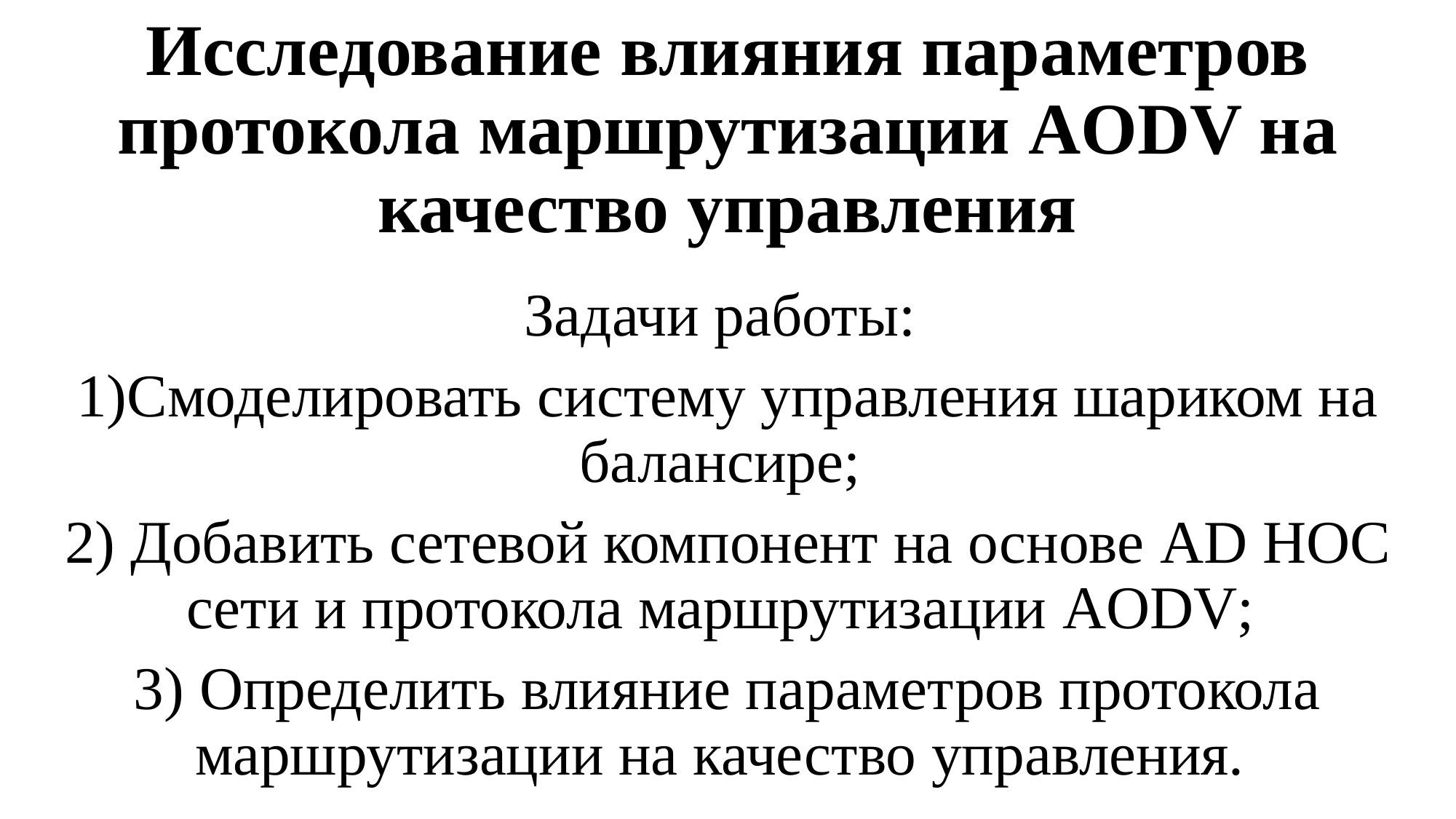

# Исследование влияния параметров протокола маршрутизации AODV на качество управления
Задачи работы:
1)Смоделировать систему управления шариком на балансире;
2) Добавить сетевой компонент на основе AD HOC сети и протокола маршрутизации AODV;
3) Определить влияние параметров протокола маршрутизации на качество управления.